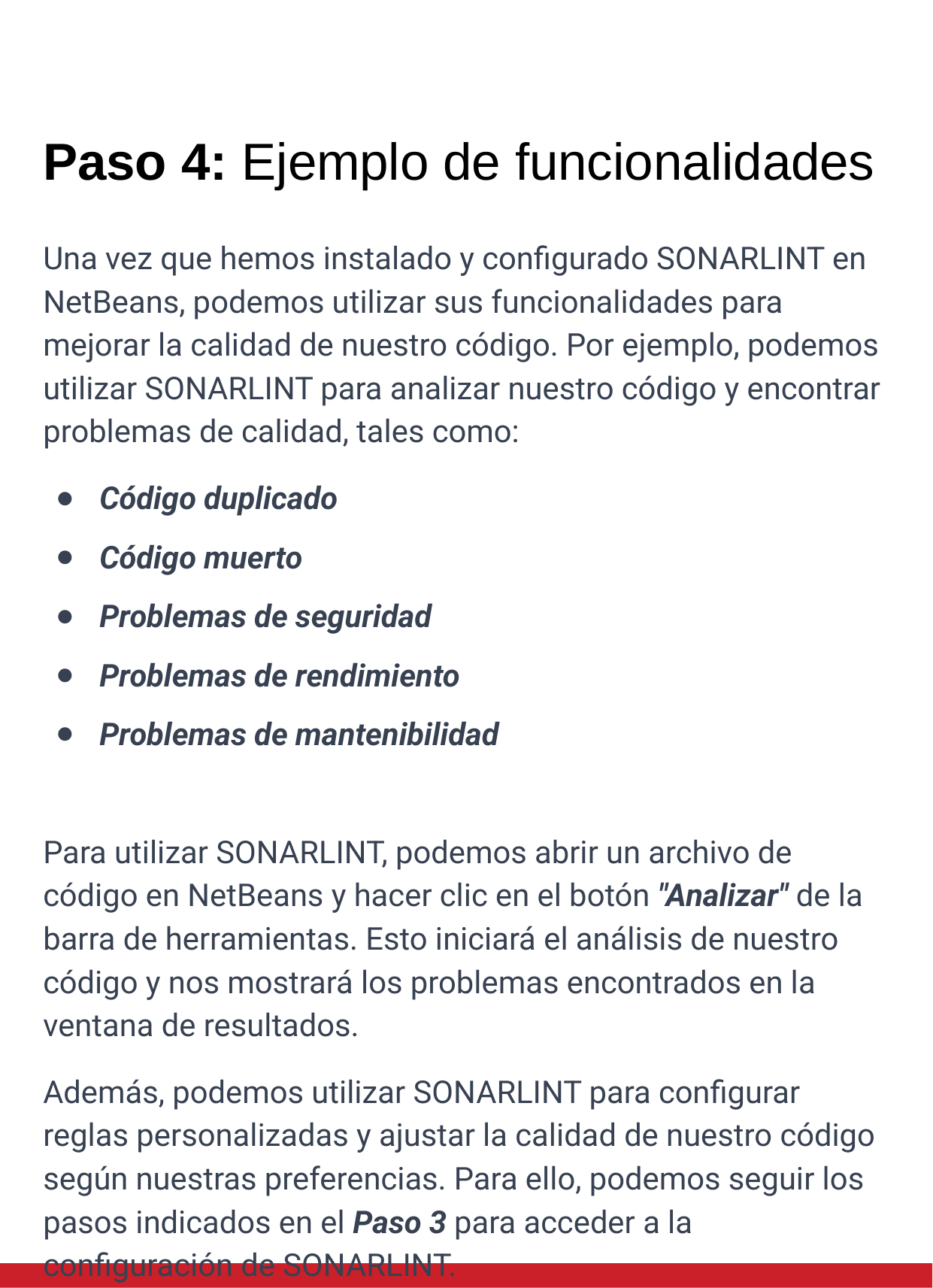

# Paso 4: Ejemplo de funcionalidades
Una vez que hemos instalado y configurado SONARLINT en NetBeans, podemos utilizar sus funcionalidades para mejorar la calidad de nuestro código. Por ejemplo, podemos utilizar SONARLINT para analizar nuestro código y encontrar problemas de calidad, tales como:
Código duplicado
Código muerto
Problemas de seguridad
Problemas de rendimiento
Problemas de mantenibilidad

Para utilizar SONARLINT, podemos abrir un archivo de código en NetBeans y hacer clic en el botón "Analizar" de la barra de herramientas. Esto iniciará el análisis de nuestro código y nos mostrará los problemas encontrados en la ventana de resultados.
Además, podemos utilizar SONARLINT para configurar reglas personalizadas y ajustar la calidad de nuestro código según nuestras preferencias. Para ello, podemos seguir los pasos indicados en el Paso 3 para acceder a la configuración de SONARLINT.